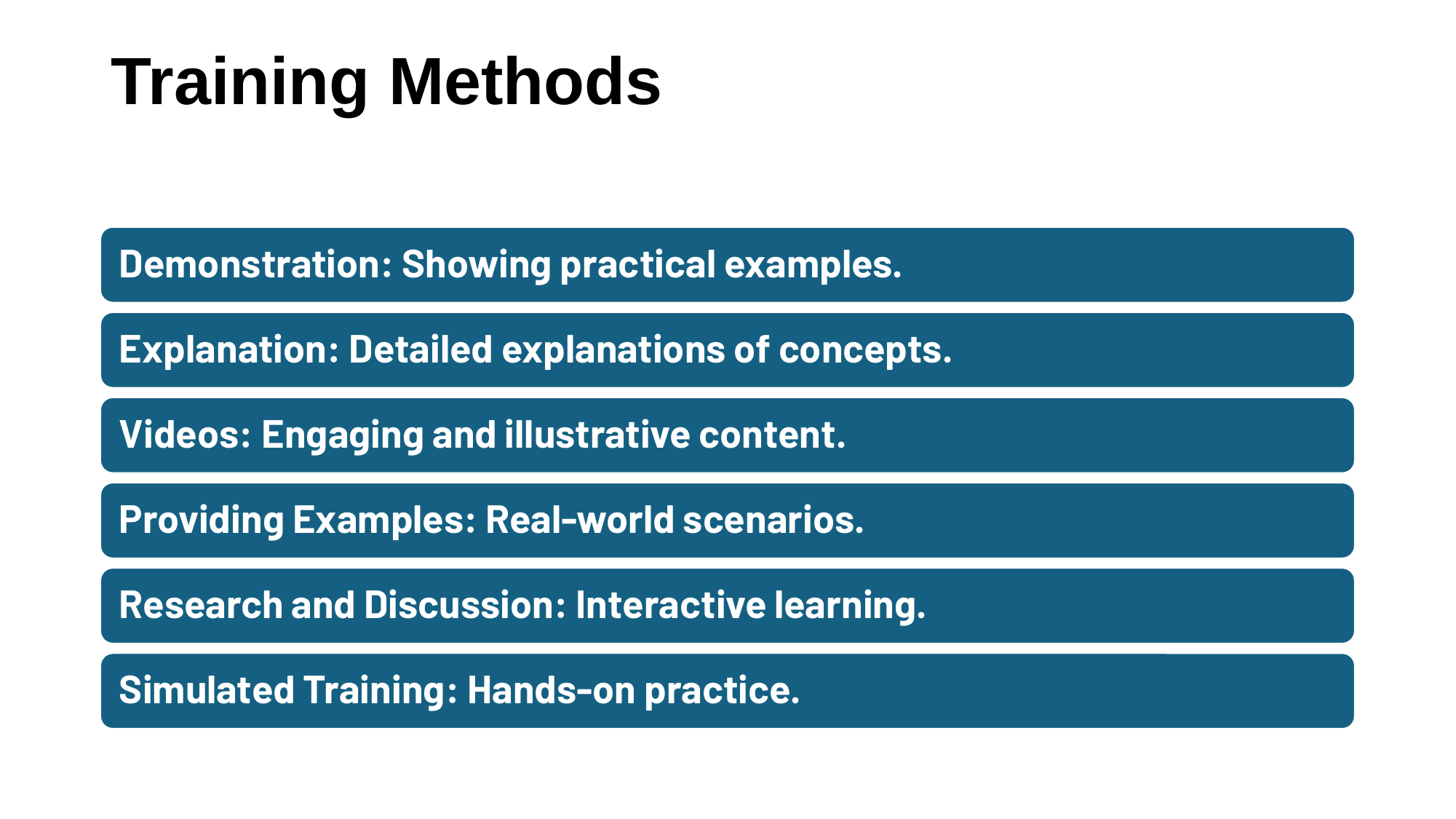

# Training Methods
Demonstration: Showing practical examples.
Explanation: Detailed explanations of concepts.
Videos: Engaging and illustrative content.
Providing Examples: Real-world scenarios.
Research and Discussion: Interactive learning.
Simulated Training: Hands-on practice.